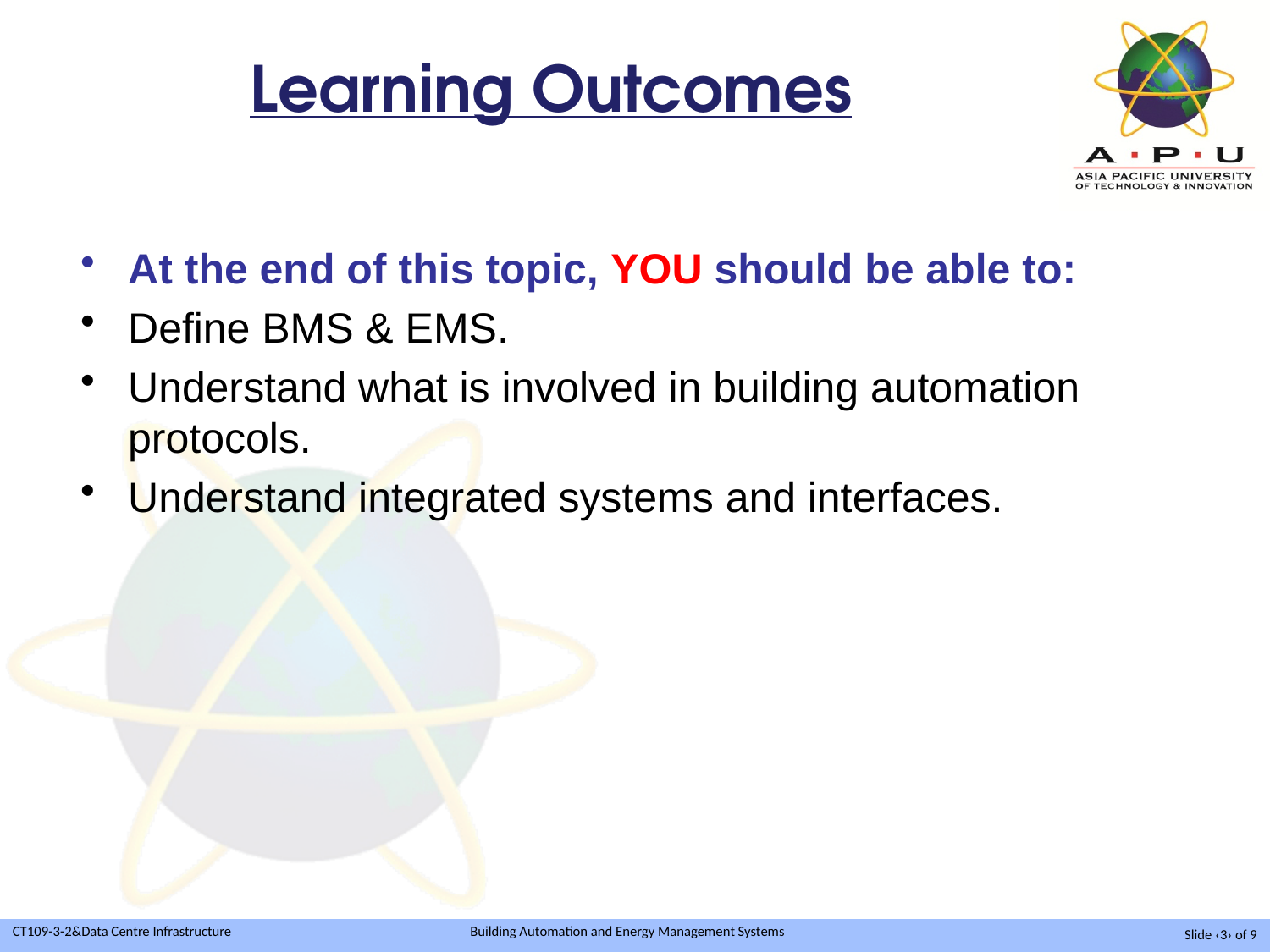

# Learning Outcomes
At the end of this topic, YOU should be able to:
Define BMS & EMS.
Understand what is involved in building automation protocols.
Understand integrated systems and interfaces.

Slide ‹3› of 9